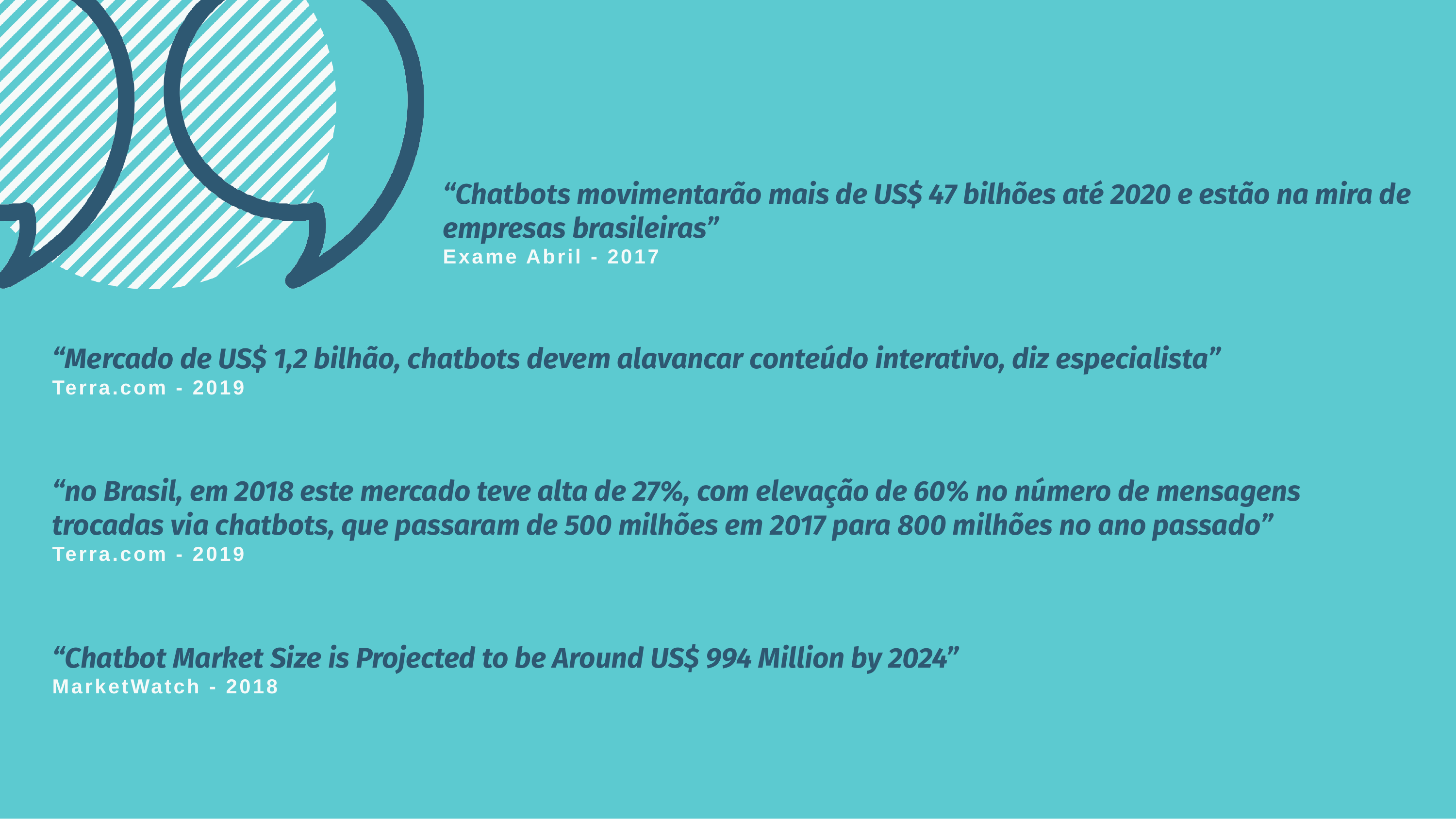

# “Chatbots movimentarão mais de US$ 47 bilhões até 2020 e estão na mira de empresas brasileiras” Exame Abril - 2017
“Mercado de US$ 1,2 bilhão, chatbots devem alavancar conteúdo interativo, diz especialista”
Terra.com - 2019
“no Brasil, em 2018 este mercado teve alta de 27%, com elevação de 60% no número de mensagens trocadas via chatbots, que passaram de 500 milhões em 2017 para 800 milhões no ano passado”
Terra.com - 2019
“Chatbot Market Size is Projected to be Around US$ 994 Million by 2024”
MarketWatch - 2018